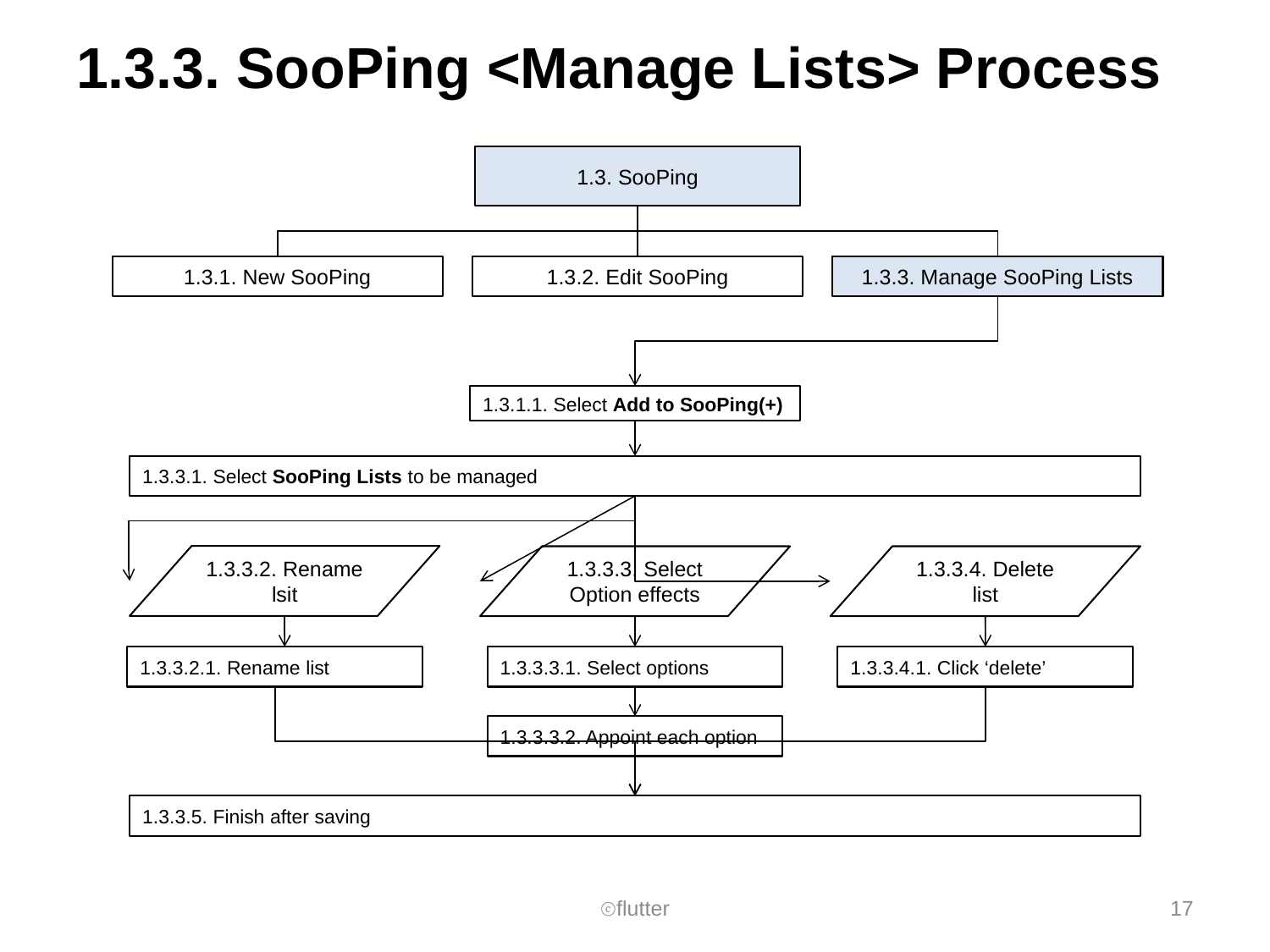

# 1.3.3. SooPing <Manage Lists> Process
1.3. SooPing
1.3.1. New SooPing
1.3.2. Edit SooPing
1.3.3. Manage SooPing Lists
1.3.1.1. Select Add to SooPing(+)
1.3.3.1. Select SooPing Lists to be managed
1.3.3.2. Rename lsit
1.3.3.3. Select Option effects
1.3.3.4. Delete list
1.3.3.2.1. Rename list
1.3.3.3.1. Select options
1.3.3.4.1. Click ‘delete’
1.3.3.3.2. Appoint each option
1.3.3.5. Finish after saving
ⓒflutter
17